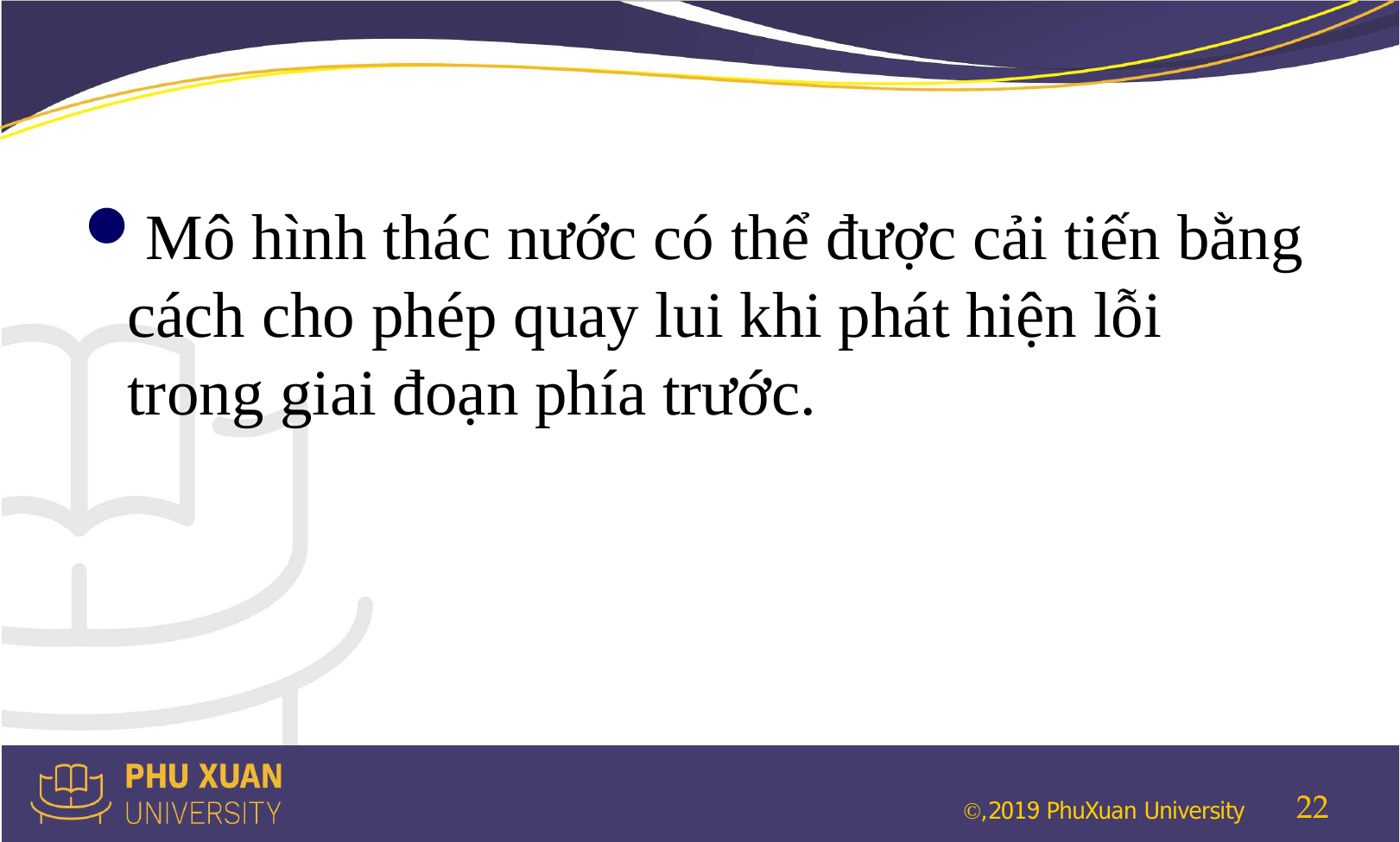

#
Mô hình thác nước có thể được cải tiến bằng cách cho phép quay lui khi phát hiện lỗi trong giai đoạn phía trước.
22